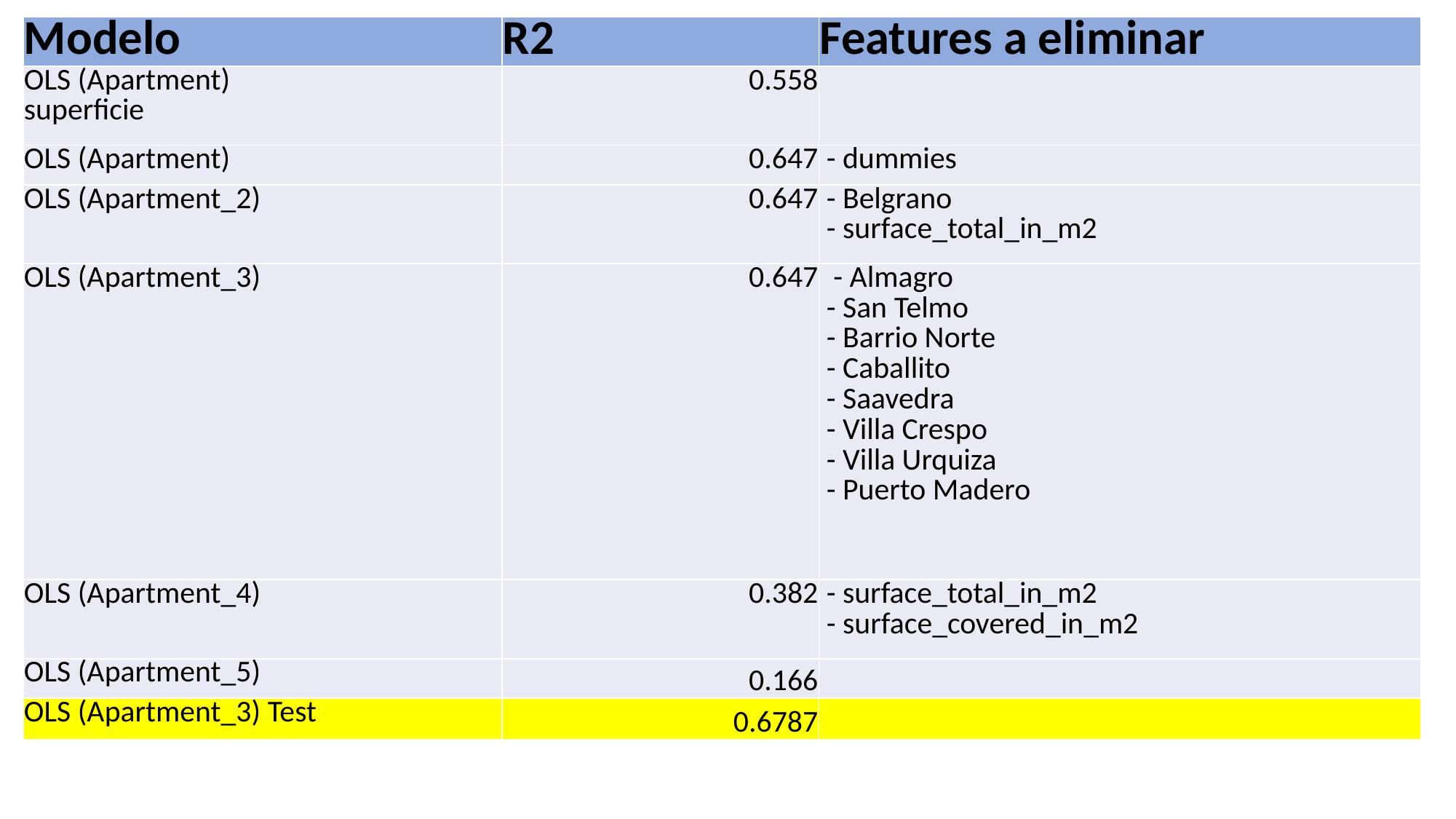

| Modelo | R2 | Features a eliminar |
| --- | --- | --- |
| OLS (Apartment) superficie | 0.558 |  |
| OLS (Apartment) | 0.647 | - dummies |
| OLS (Apartment\_2) | 0.647 | - Belgrano - surface\_total\_in\_m2 |
| OLS (Apartment\_3) | 0.647 | - Almagro - San Telmo - Barrio Norte - Caballito - Saavedra - Villa Crespo - Villa Urquiza - Puerto Madero |
| OLS (Apartment\_4) | 0.382 | - surface\_total\_in\_m2 - surface\_covered\_in\_m2 |
| OLS (Apartment\_5) | 0.166 |  |
| OLS (Apartment\_3) Test | 0.6787 |  |